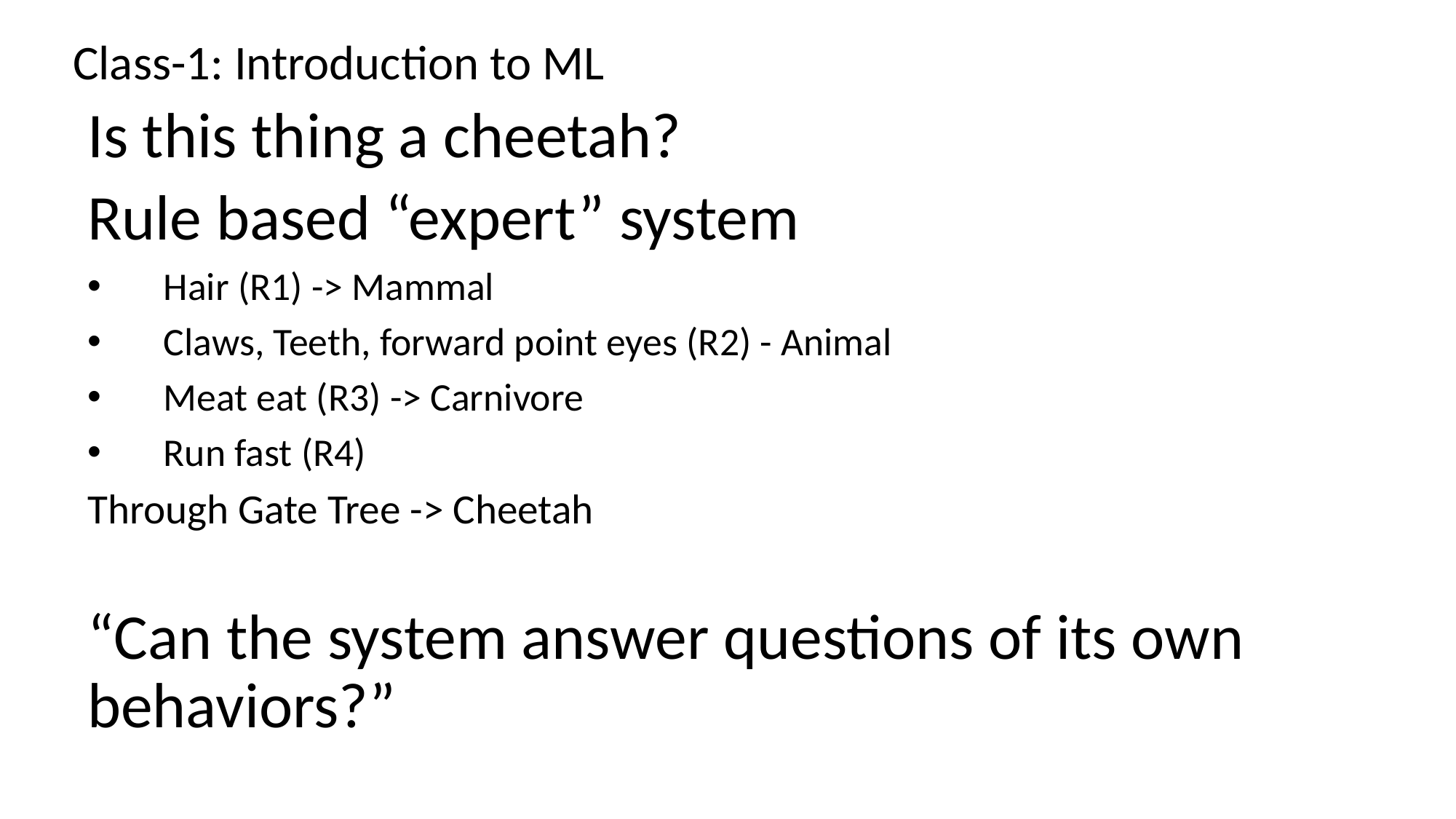

Class-1: Introduction to ML
Is this thing a cheetah?
Rule based “expert” system
Hair (R1) -> Mammal
Claws, Teeth, forward point eyes (R2) - Animal
Meat eat (R3) -> Carnivore
Run fast (R4)
Through Gate Tree -> Cheetah

“Can the system answer questions of its own behaviors?”